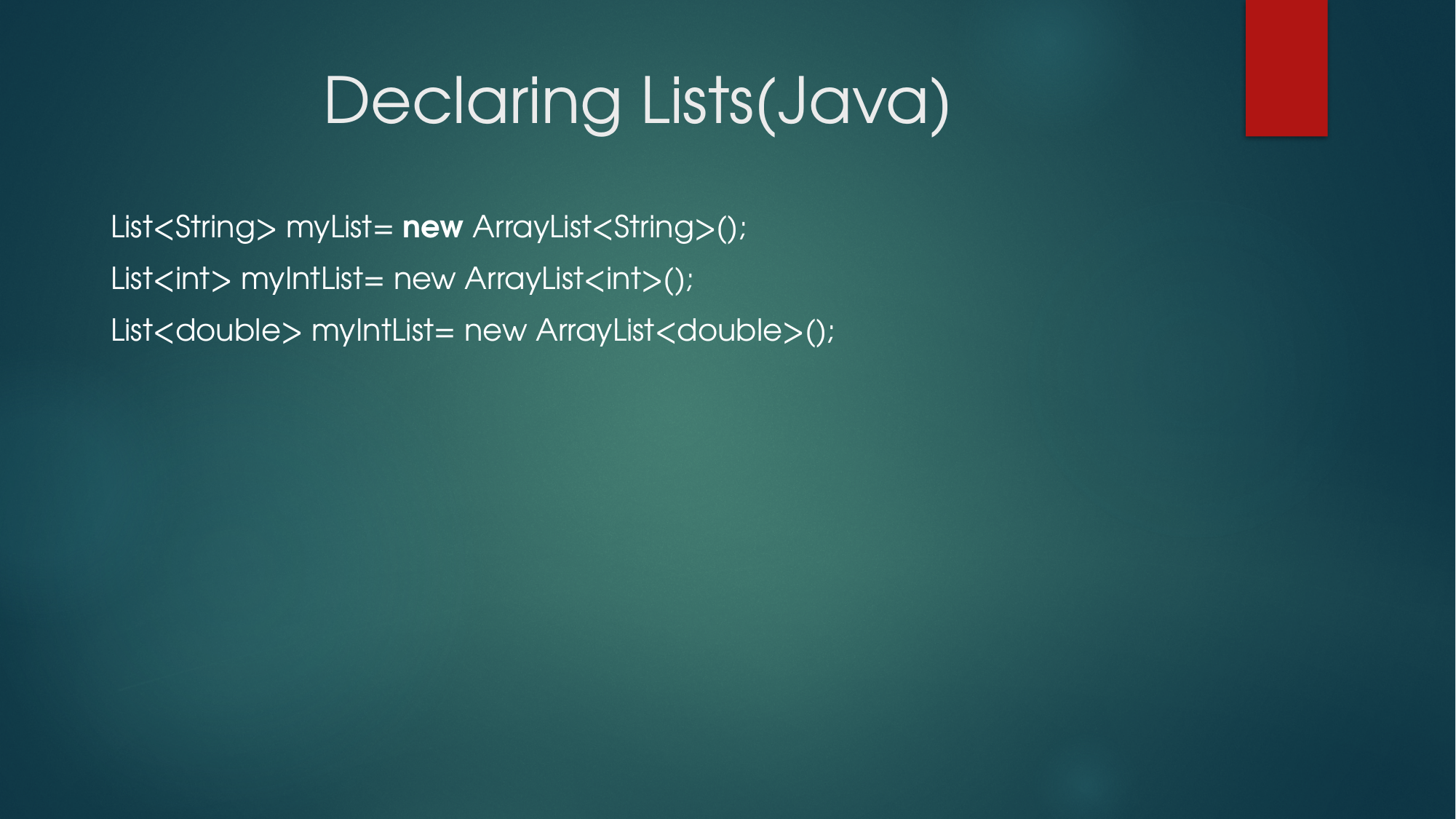

# Declaring Lists(Java)
List<String> myList= new ArrayList<String>();
List<int> myIntList= new ArrayList<int>();
List<double> myIntList= new ArrayList<double>();